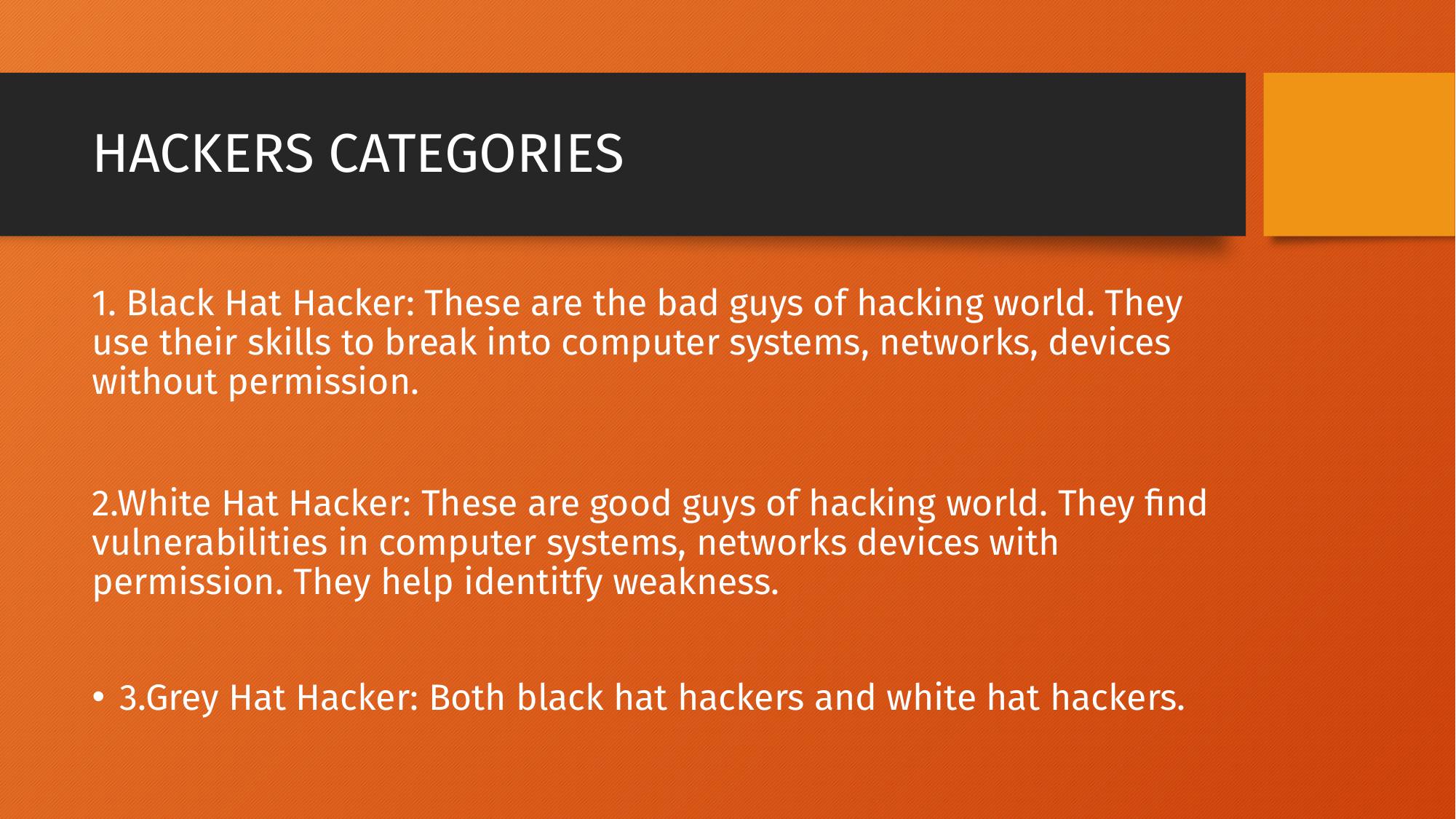

# HACKERS CATEGORIES
1. Black Hat Hacker: These are the bad guys of hacking world. They use their skills to break into computer systems, networks, devices without permission.

2.White Hat Hacker: These are good guys of hacking world. They find vulnerabilities in computer systems, networks devices with permission. They help identitfy weakness.

3.Grey Hat Hacker: Both black hat hackers and white hat hackers.